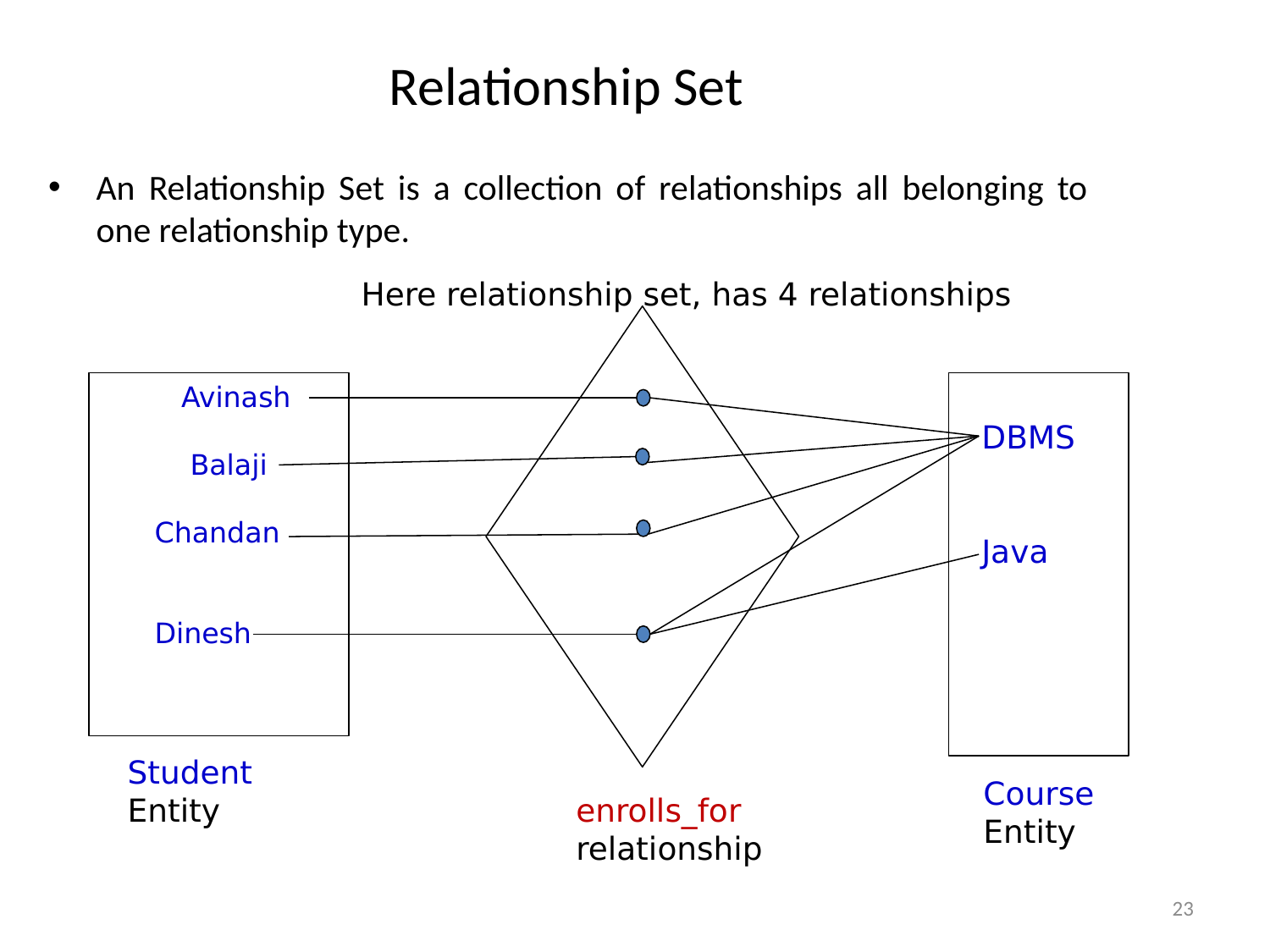

# Relationship Set
An Relationship Set is a collection of relationships all belonging to one relationship type.

Here relationship set, has 4 relationships

         Avinash

          Balaji

      Chandan

      Dinesh

  DBMS

  Java

Student
Entity
Course
Entity
enrolls_for
relationship
23